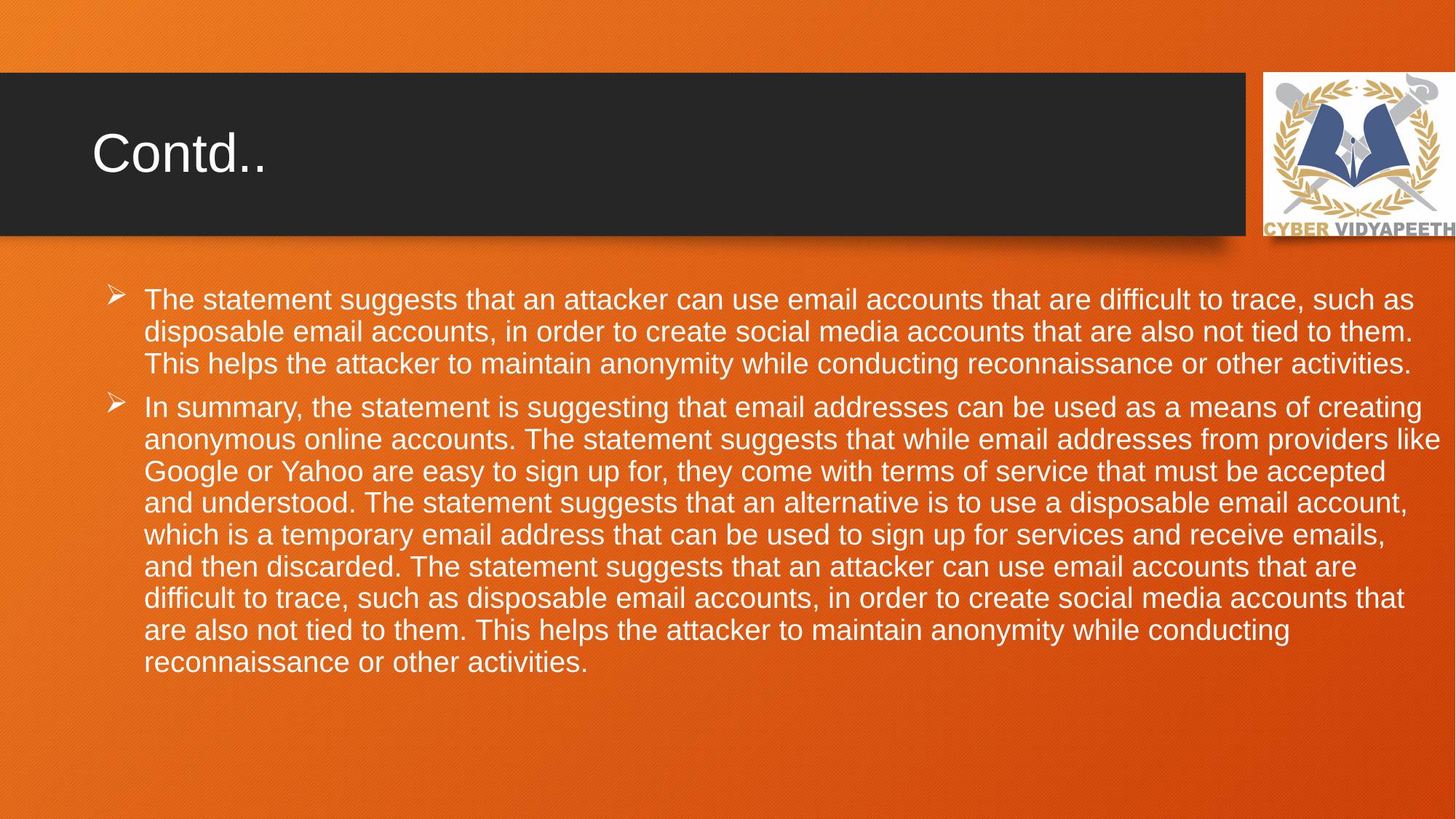

# Contd..
The statement suggests that an attacker can use email accounts that are difficult to trace, such as disposable email accounts, in order to create social media accounts that are also not tied to them. This helps the attacker to maintain anonymity while conducting reconnaissance or other activities.
In summary, the statement is suggesting that email addresses can be used as a means of creating anonymous online accounts. The statement suggests that while email addresses from providers like Google or Yahoo are easy to sign up for, they come with terms of service that must be accepted and understood. The statement suggests that an alternative is to use a disposable email account, which is a temporary email address that can be used to sign up for services and receive emails, and then discarded. The statement suggests that an attacker can use email accounts that are difficult to trace, such as disposable email accounts, in order to create social media accounts that are also not tied to them. This helps the attacker to maintain anonymity while conducting reconnaissance or other activities.